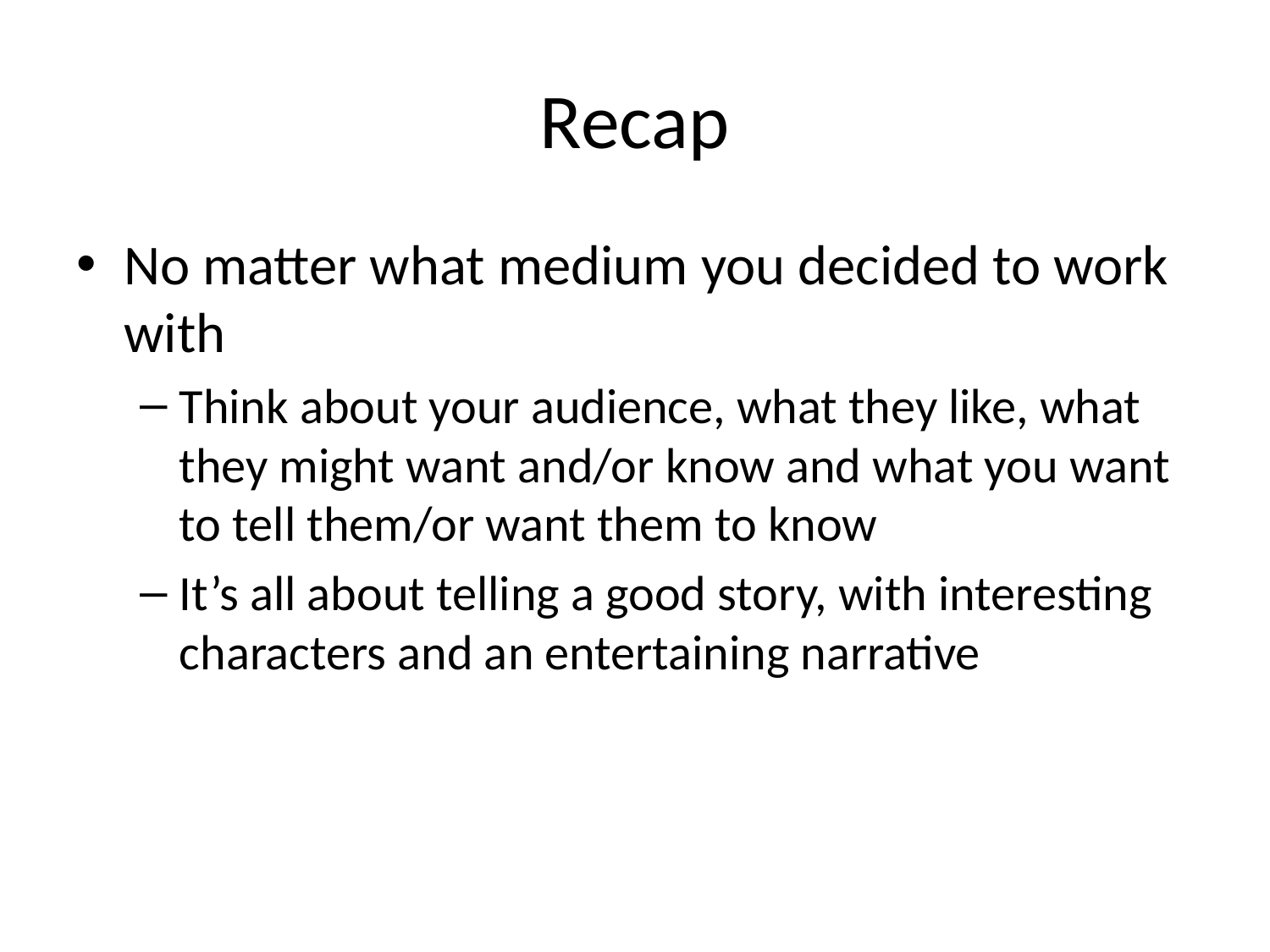

# Recap
No matter what medium you decided to work with
Think about your audience, what they like, what they might want and/or know and what you want to tell them/or want them to know
It’s all about telling a good story, with interesting characters and an entertaining narrative